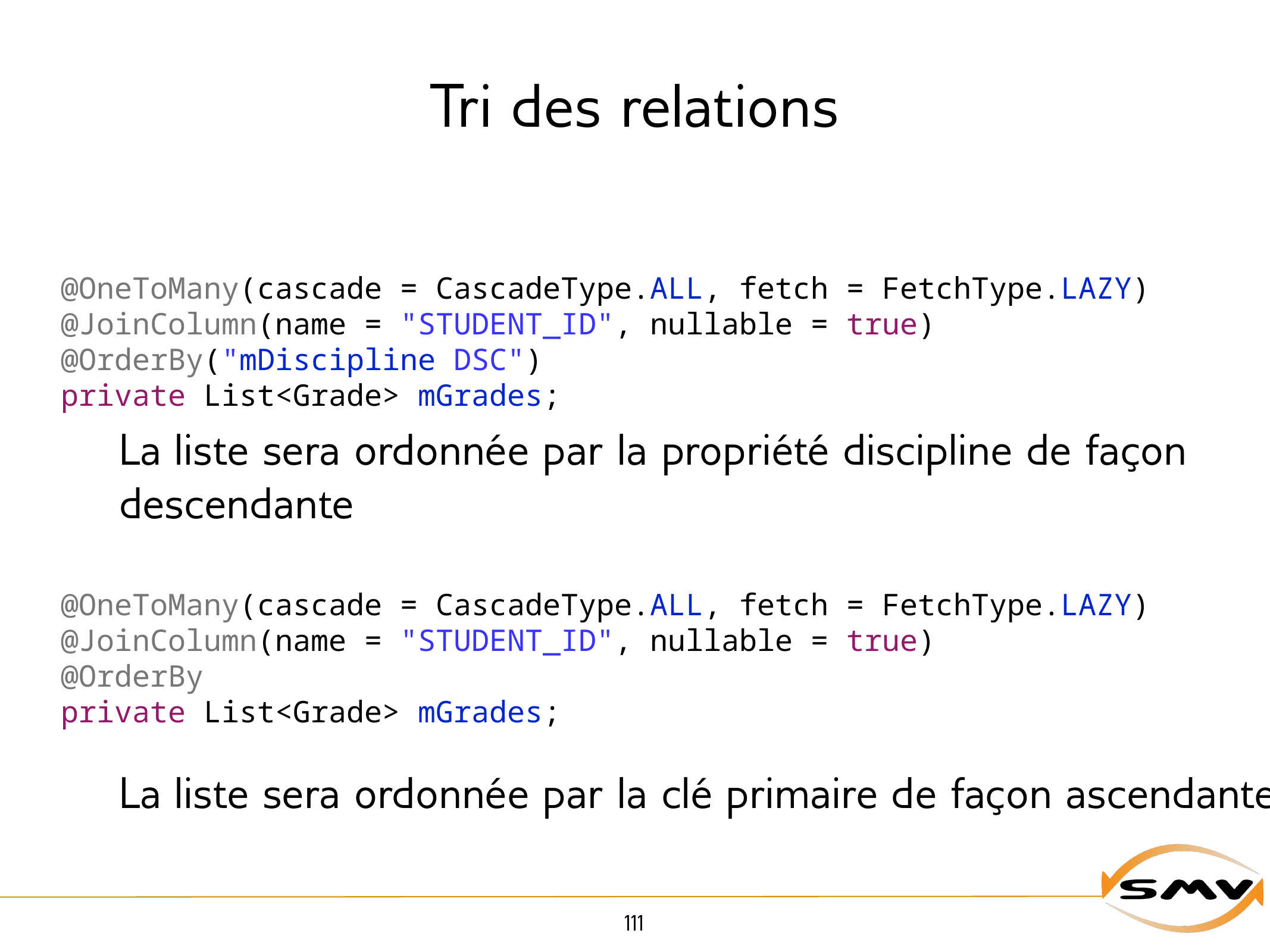

# Tri des relations
    @OneToMany(cascade = CascadeType.ALL, fetch = FetchType.LAZY)
    @JoinColumn(name = "STUDENT_ID", nullable = true)
    @OrderBy("mDiscipline DSC")
    private List<Grade> mGrades;
La liste sera ordonnée par la propriété discipline de façon descendante
    @OneToMany(cascade = CascadeType.ALL, fetch = FetchType.LAZY)
    @JoinColumn(name = "STUDENT_ID", nullable = true)
    @OrderBy
    private List<Grade> mGrades;
La liste sera ordonnée par la clé primaire de façon ascendante
111